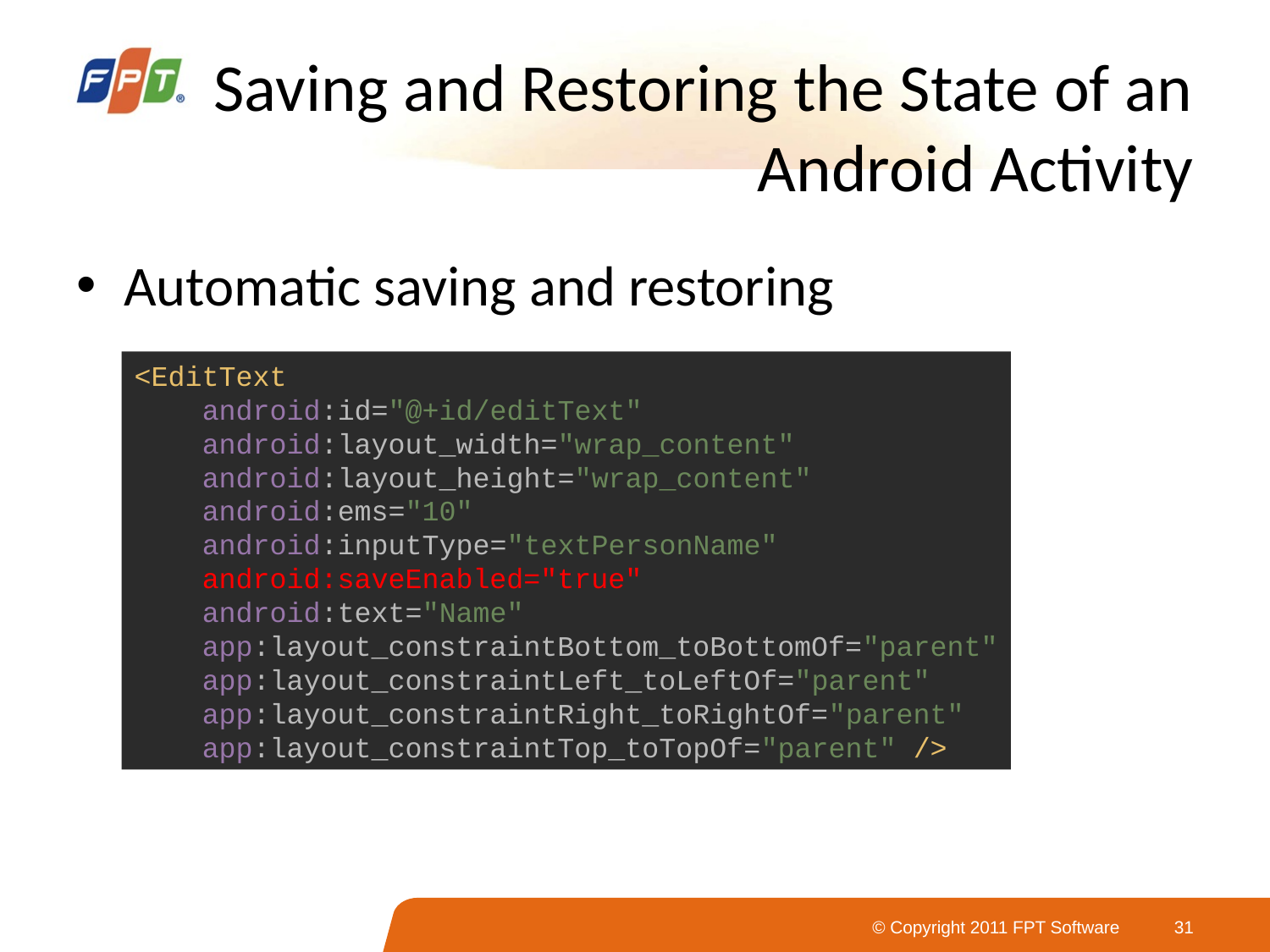

# Saving and Restoring the State of an Android Activity
Automatic saving and restoring

<EditText
    android:id="@+id/editText"
    android:layout_width="wrap_content"
    android:layout_height="wrap_content"
    android:ems="10"
    android:inputType="textPersonName"
    android:saveEnabled="true"
    android:text="Name"
    app:layout_constraintBottom_toBottomOf="parent"
    app:layout_constraintLeft_toLeftOf="parent"
    app:layout_constraintRight_toRightOf="parent"
    app:layout_constraintTop_toTopOf="parent" />